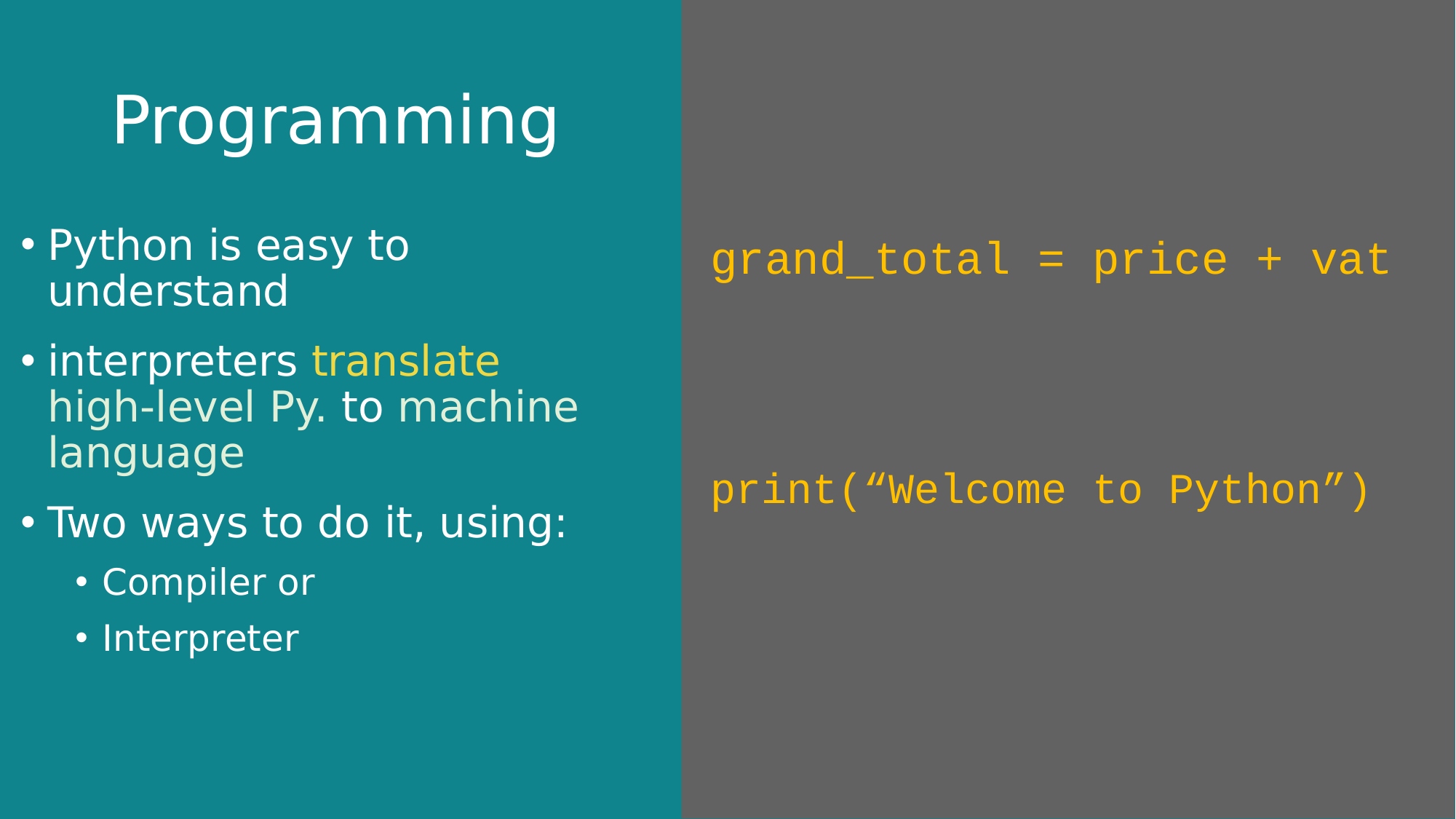

Programming
Python is easy to understand
interpreters translate high-level Py. to machine language
Two ways to do it, using:
Compiler or
Interpreter
grand_total = price + vat

print(“Welcome to Python”)